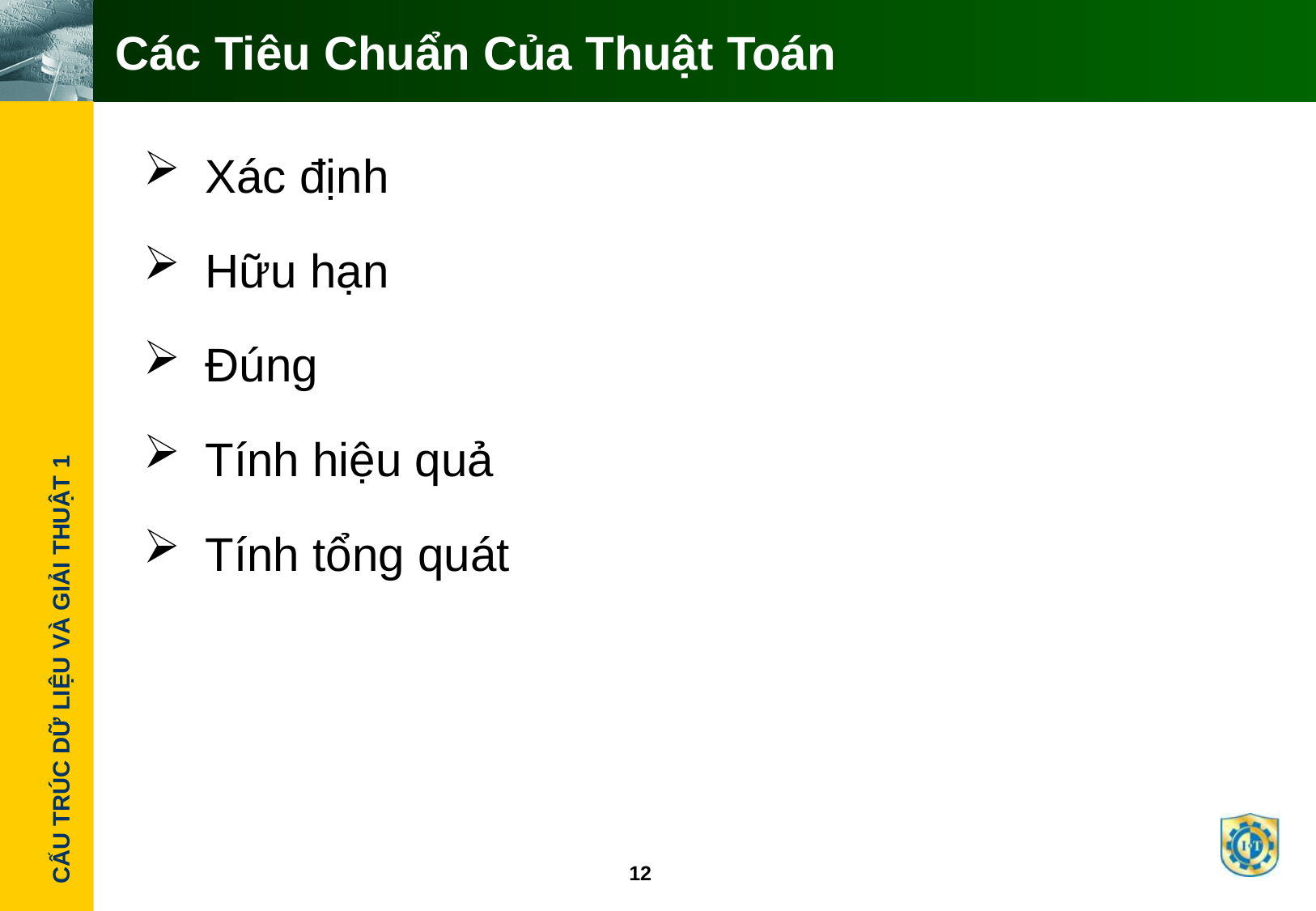

# Các Tiêu Chuẩn Của Thuật Toán
Xác định
Hữu hạn
Đúng
Tính hiệu quả
Tính tổng quát